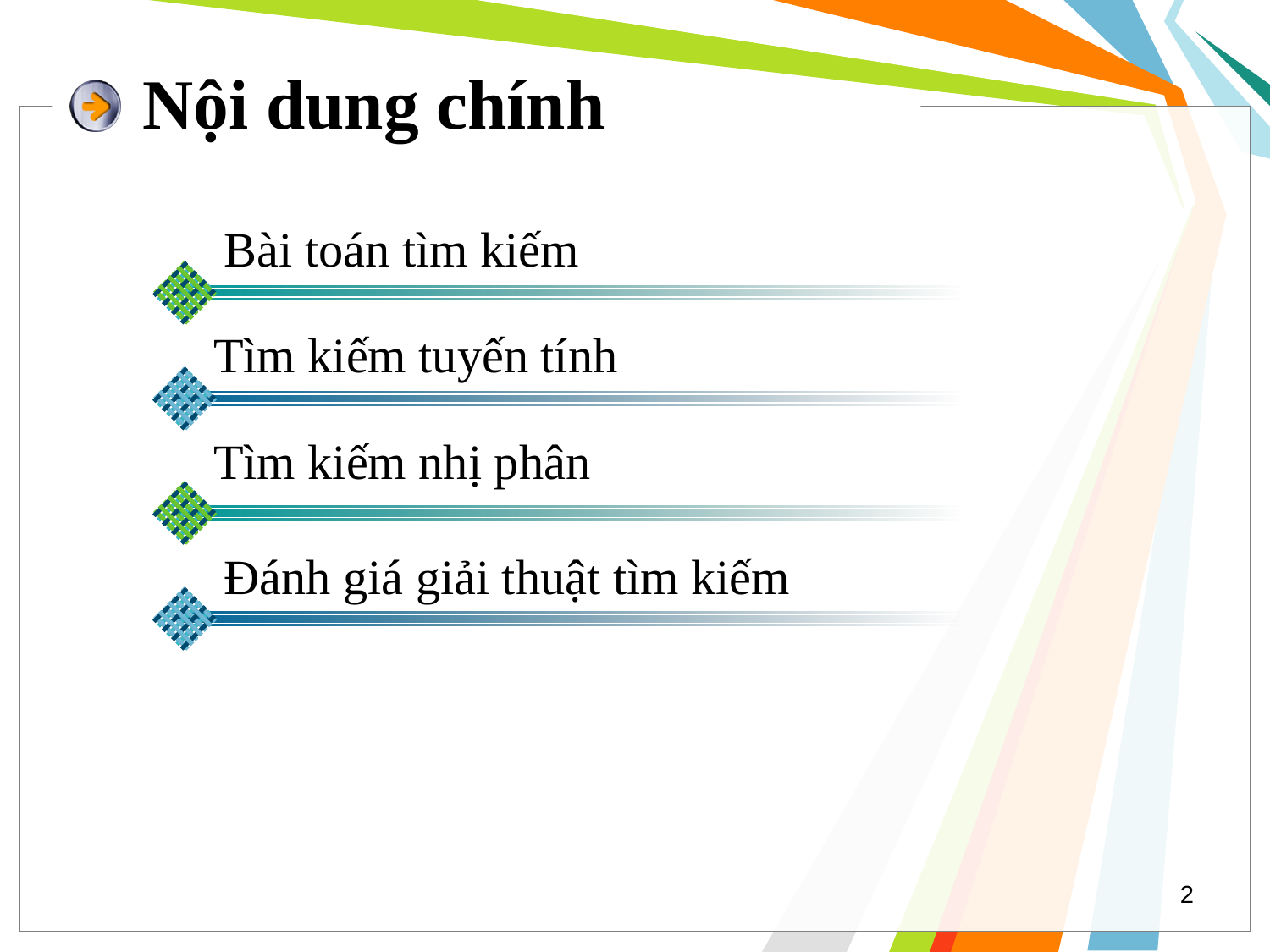

# Nội dung chính
Bài toán tìm kiếm

Tìm kiếm tuyến tính

Tìm kiếm nhị phân

Đánh giá giải thuật tìm kiếm

2